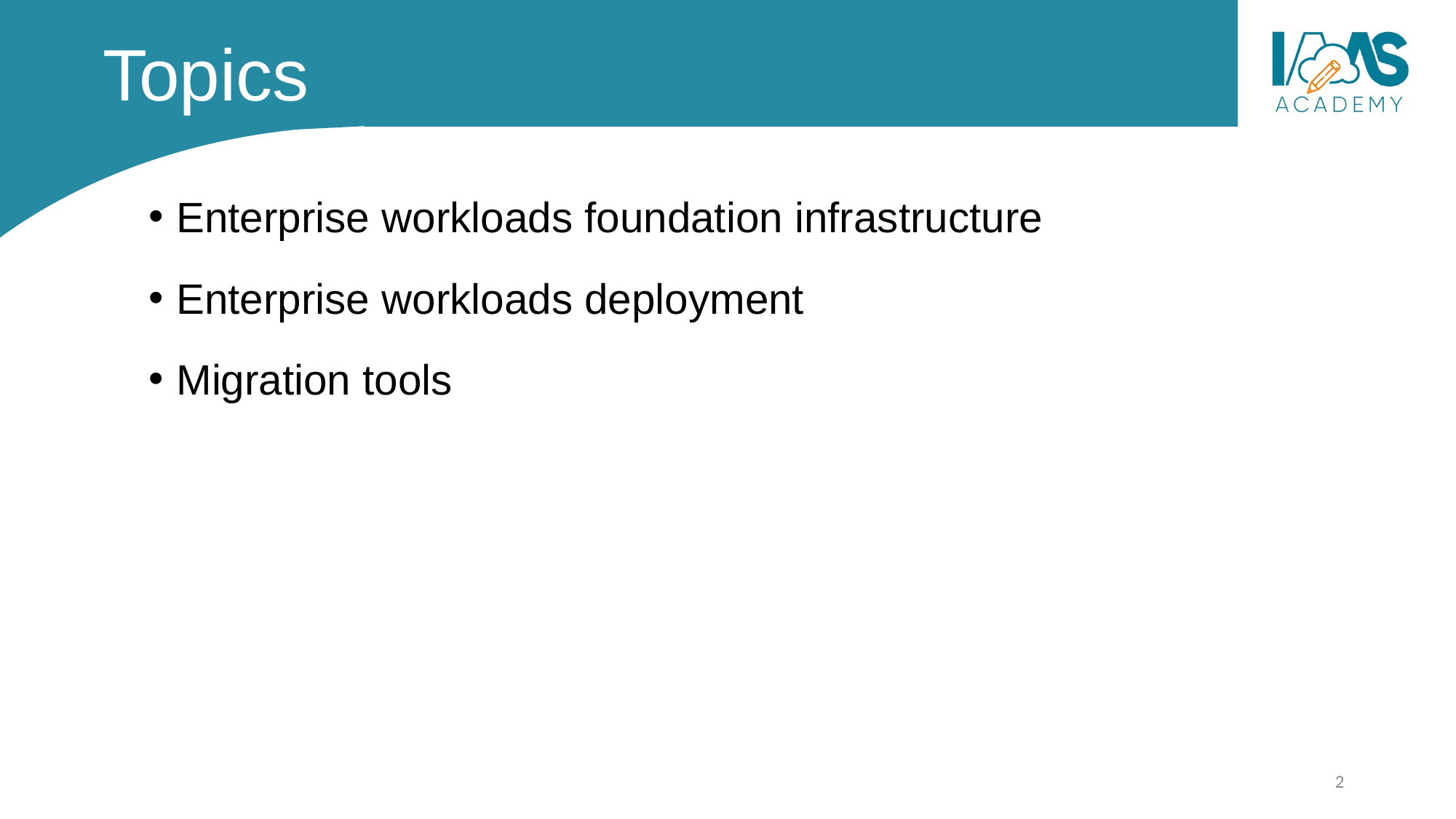

# Topics
Enterprise workloads foundation infrastructure
Enterprise workloads deployment
Migration tools

2